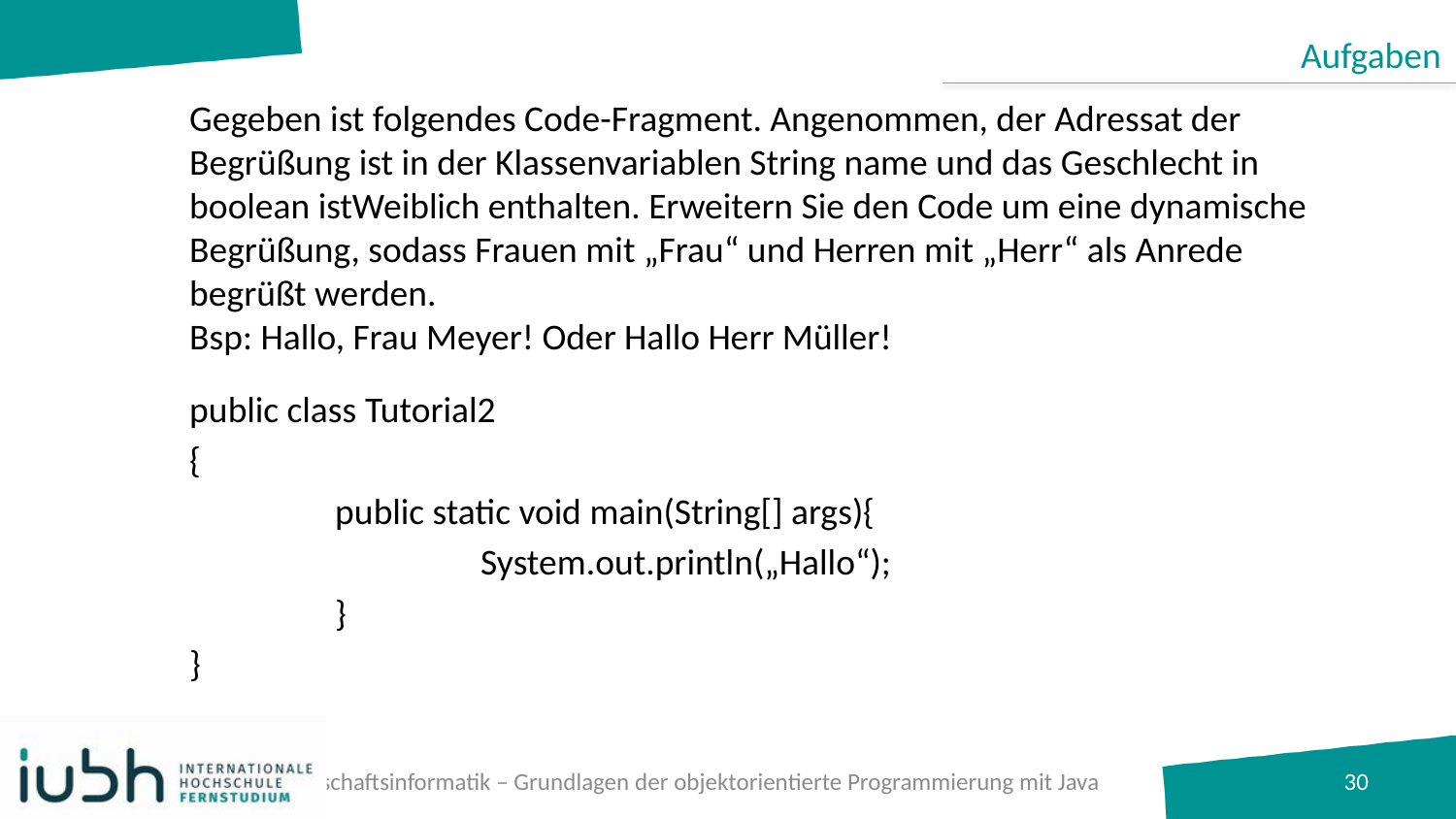

Aufgaben
# Gegeben ist folgendes Code-Fragment. Angenommen, der Adressat der Begrüßung ist in der Klassenvariablen String name und das Geschlecht in boolean istWeiblich enthalten. Erweitern Sie den Code um eine dynamische Begrüßung, sodass Frauen mit „Frau“ und Herren mit „Herr“ als Anrede begrüßt werden. Bsp: Hallo, Frau Meyer! Oder Hallo Herr Müller!
public class Tutorial2
{
	public static void main(String[] args){
		System.out.println(„Hallo“);
	}
}

B.A. Wirtschaftsinformatik – Grundlagen der objektorientierte Programmierung mit Java
30